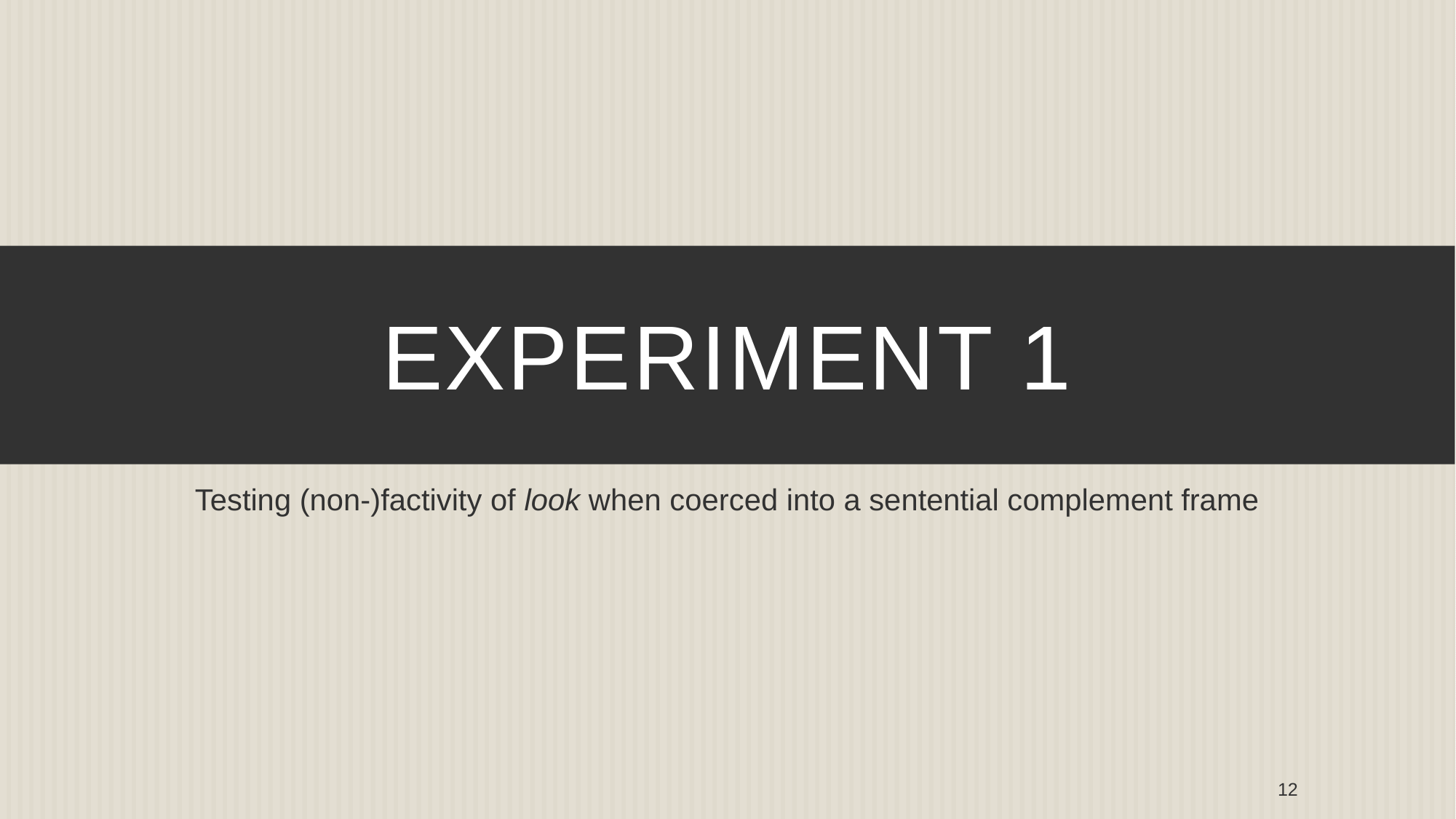

# Experiment 1
Testing (non-)factivity of look when coerced into a sentential complement frame
12